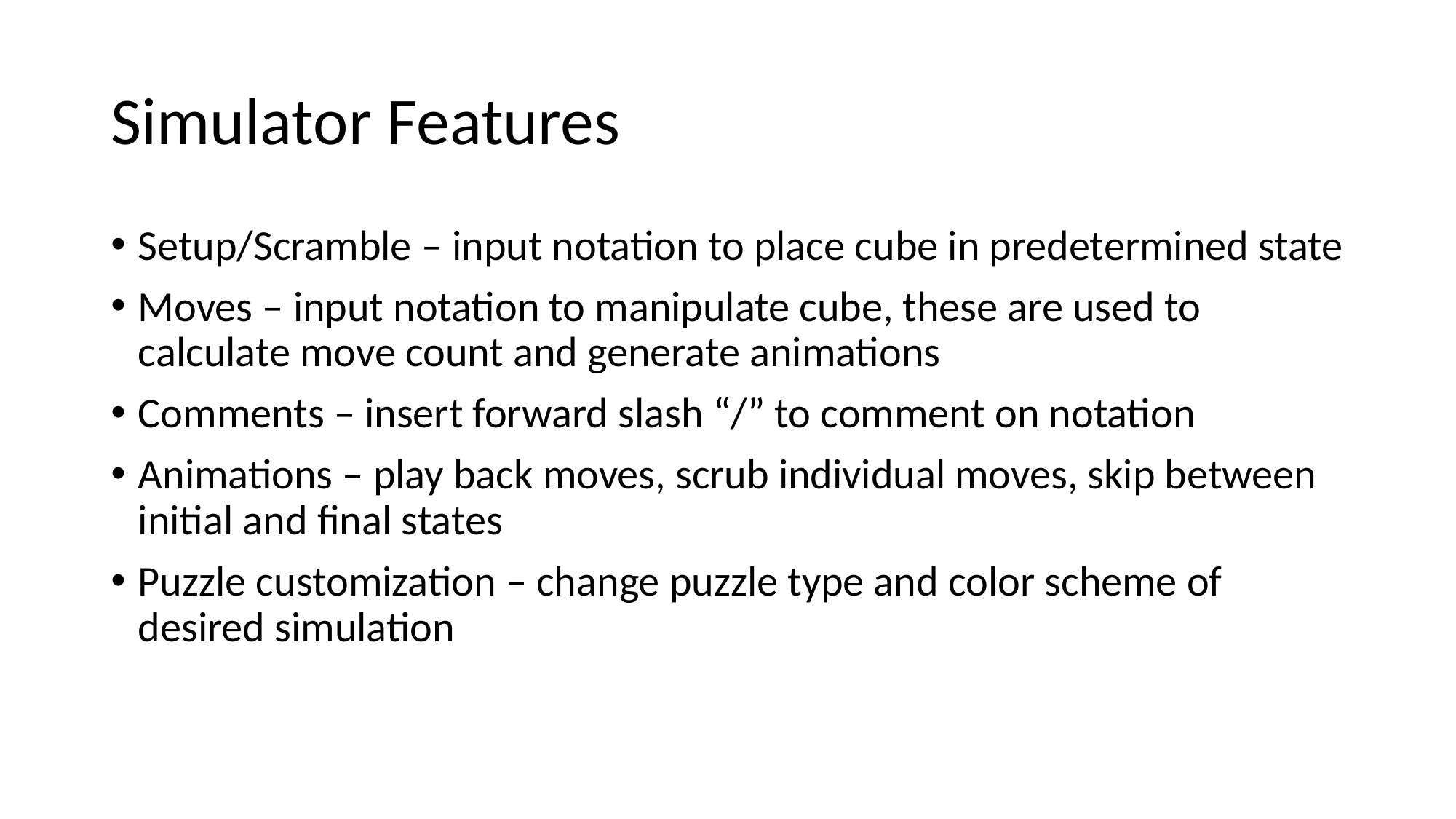

# Simulator Features
Setup/Scramble – input notation to place cube in predetermined state
Moves – input notation to manipulate cube, these are used to calculate move count and generate animations
Comments – insert forward slash “/” to comment on notation
Animations – play back moves, scrub individual moves, skip between initial and final states
Puzzle customization – change puzzle type and color scheme of desired simulation